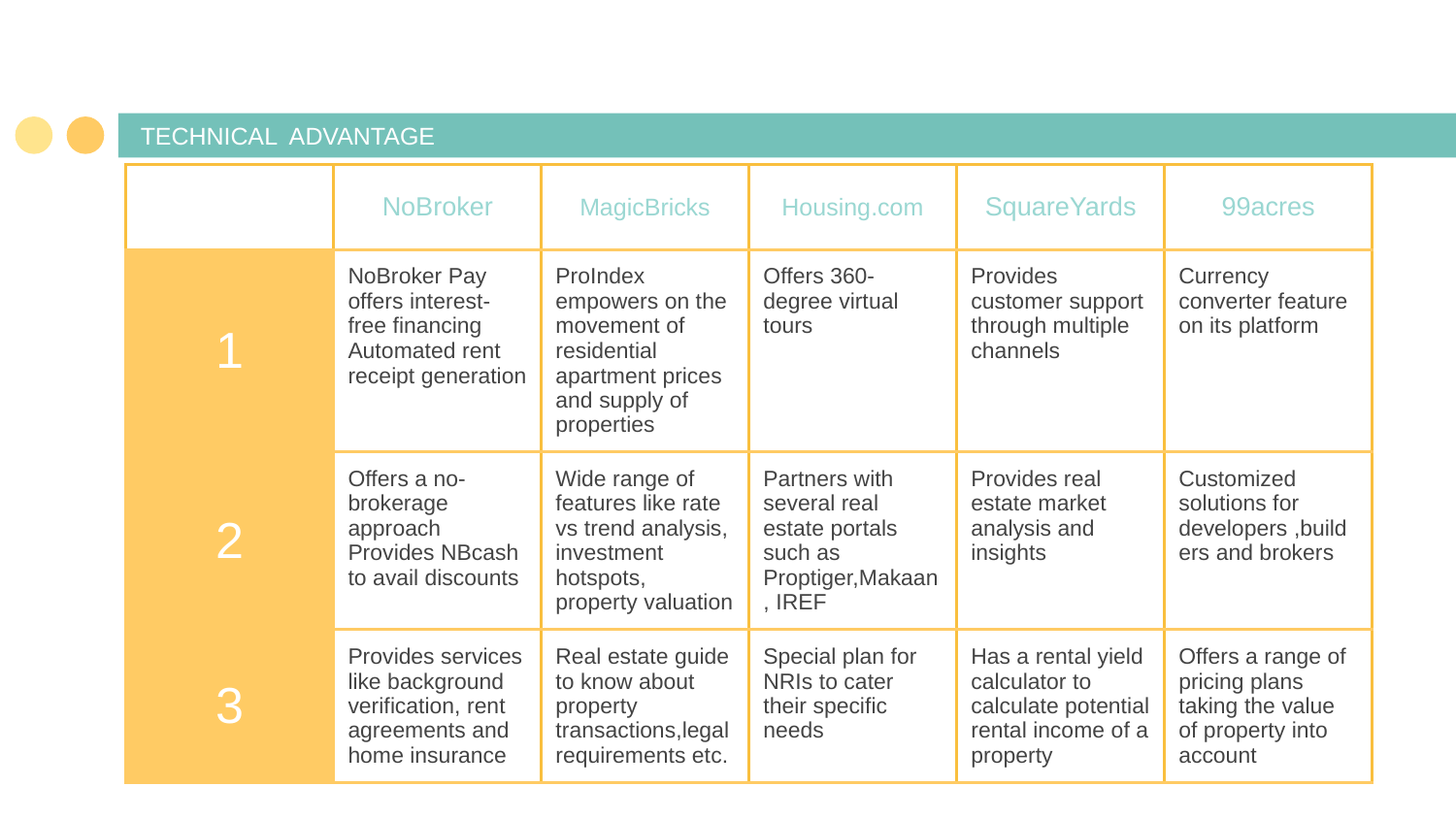

# TECHNICAL  ADVANTAGE
|  | NoBroker | MagicBricks | Housing.com | SquareYards | 99acres |
| --- | --- | --- | --- | --- | --- |
| 1 | NoBroker Pay offers interest-free financing Automated rent receipt generation | ProIndex empowers on the movement of residential apartment prices and supply of properties | Offers 360-degree virtual tours | Provides customer support through multiple channels | Currency converter feature on its platform |
| 2 | Offers a no-brokerage approach Provides NBcash to avail discounts | Wide range of features like rate vs trend analysis, investment hotspots, property valuation | Partners with several real estate portals such as Proptiger,Makaan, IREF | Provides real estate market analysis and insights | Customized solutions for developers ,builders and brokers |
| 3 | Provides services like background verification, rent agreements and home insurance | Real estate guide to know about property transactions,legal requirements etc. | Special plan for NRIs to cater their specific needs | Has a rental yield calculator to calculate potential rental income of a property | Offers a range of pricing plans taking the value of property into account |